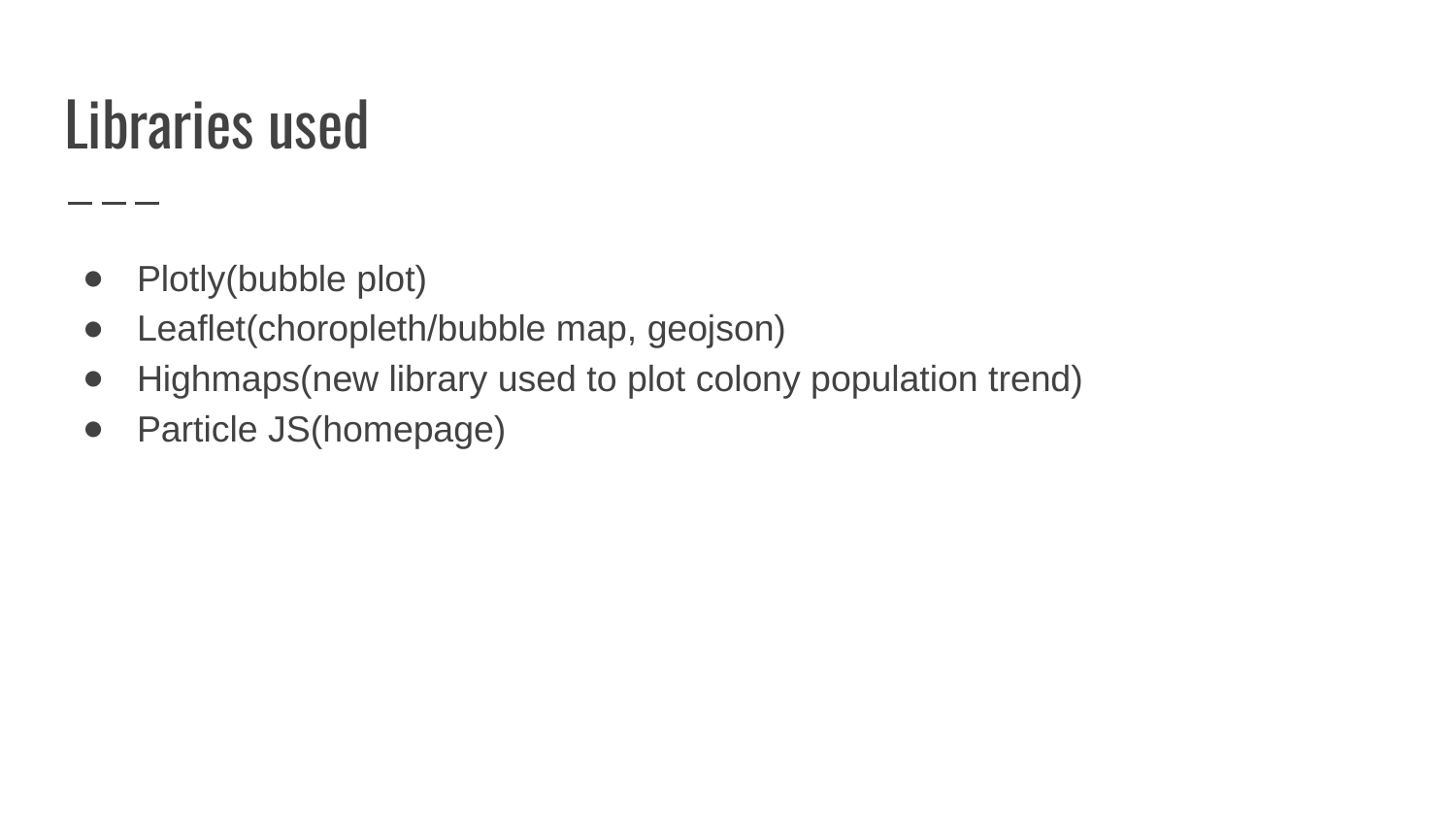

# Libraries used
Plotly(bubble plot)
Leaflet(choropleth/bubble map, geojson)
Highmaps(new library used to plot colony population trend)
Particle JS(homepage)